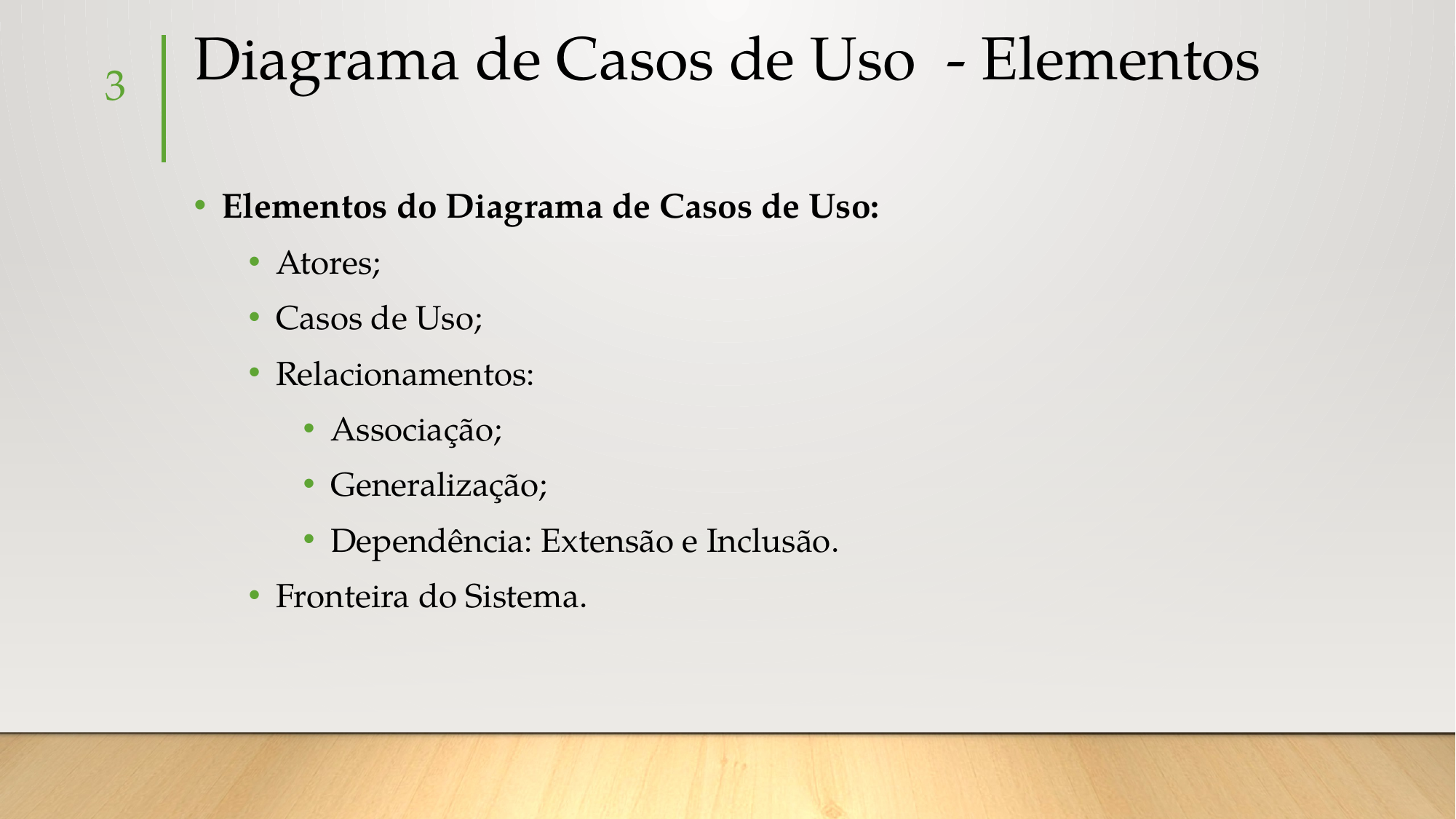

# Diagrama de Casos de Uso  - Elementos
3
Elementos do Diagrama de Casos de Uso:
Atores;
Casos de Uso;
Relacionamentos:
Associação;
Generalização;
Dependência: Extensão e Inclusão.
Fronteira do Sistema.